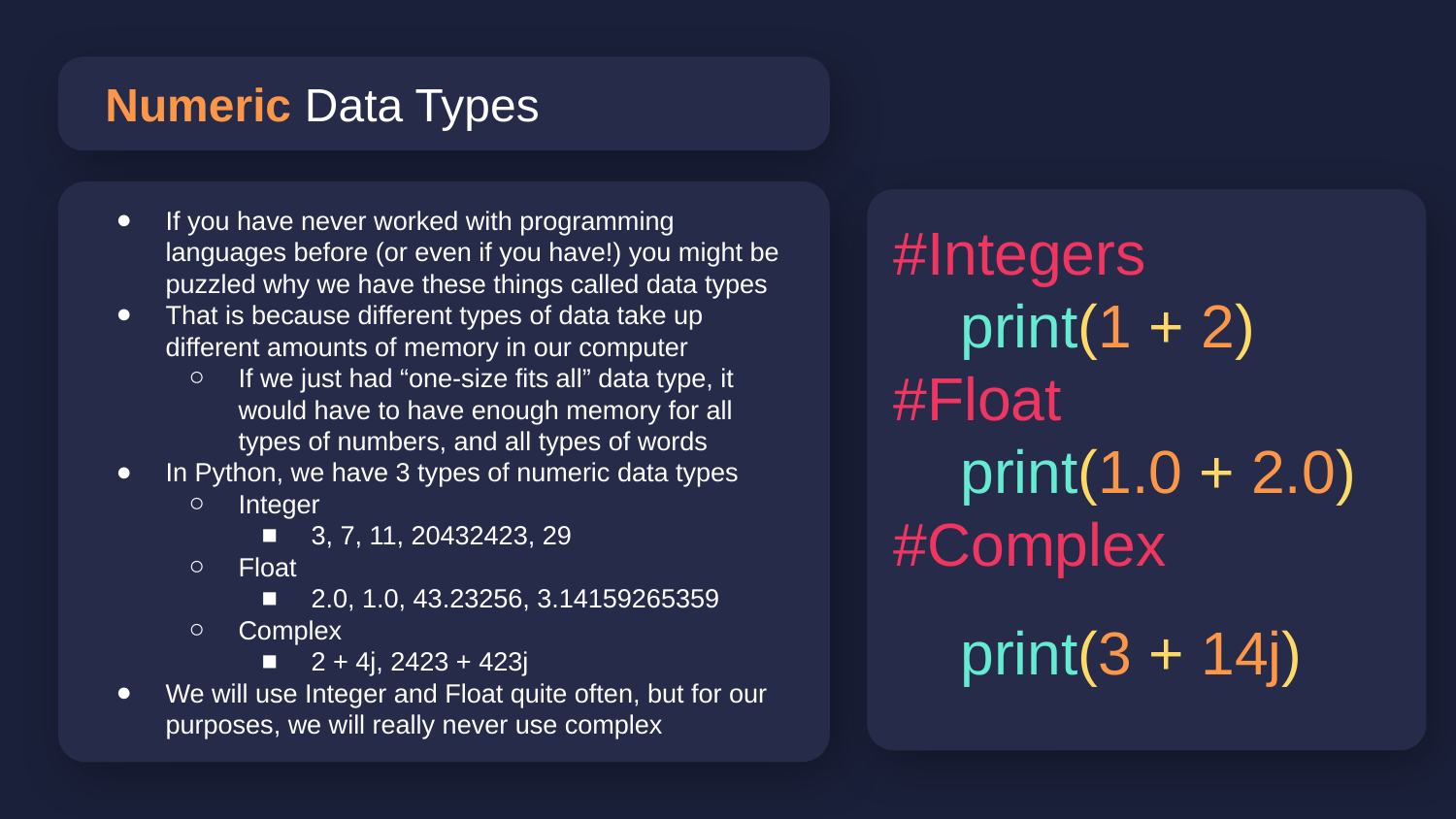

# Numeric Data Types
If you have never worked with programming languages before (or even if you have!) you might be puzzled why we have these things called data types
That is because different types of data take up different amounts of memory in our computer
If we just had “one-size fits all” data type, it would have to have enough memory for all types of numbers, and all types of words
In Python, we have 3 types of numeric data types
Integer
3, 7, 11, 20432423, 29
Float
2.0, 1.0, 43.23256, 3.14159265359
Complex
2 + 4j, 2423 + 423j
We will use Integer and Float quite often, but for our purposes, we will really never use complex

#Integers
    print(1 + 2)
#Float
    print(1.0 + 2.0)
#Complex
    print(3 + 14j)